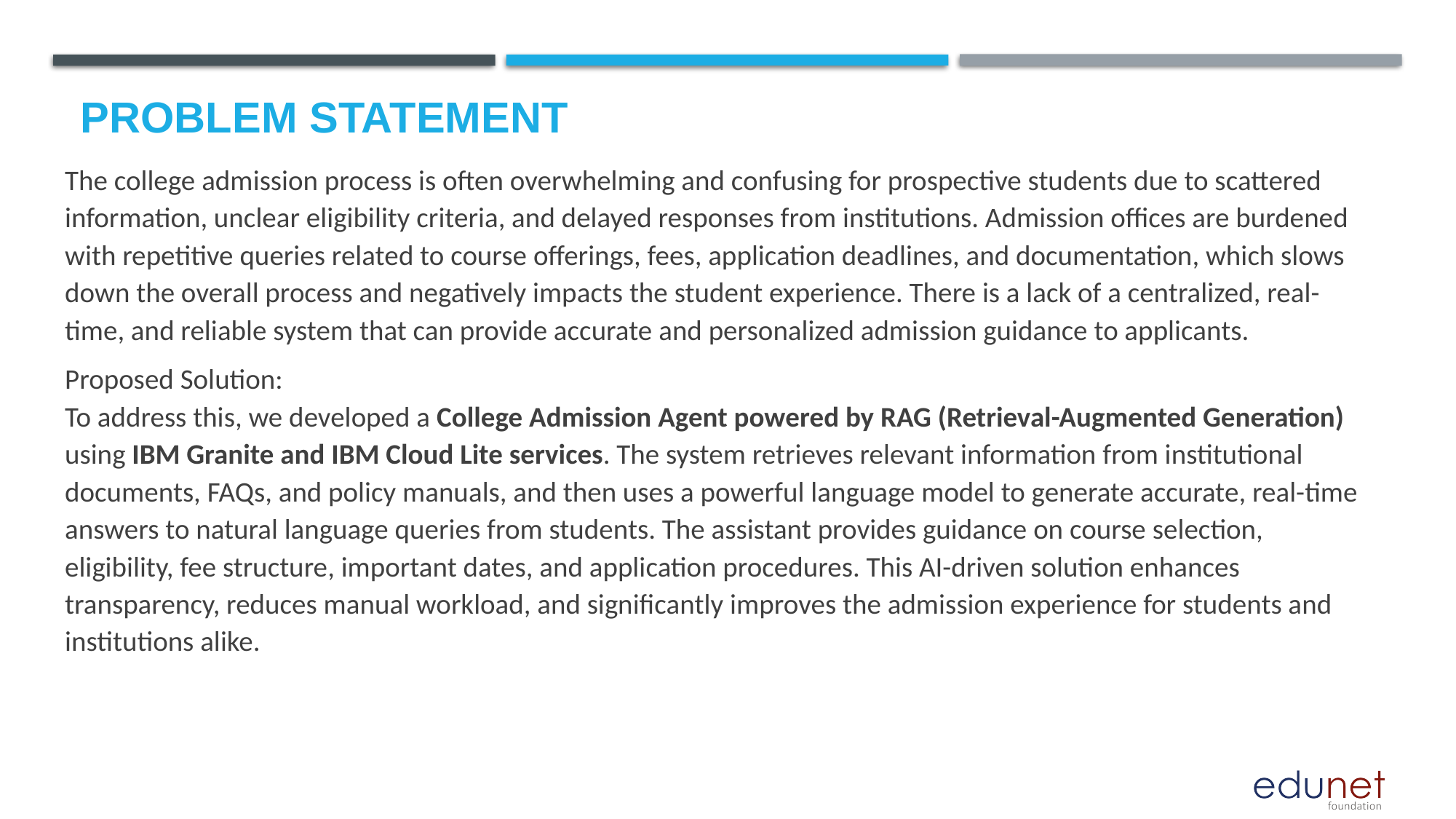

# Problem Statement
The college admission process is often overwhelming and confusing for prospective students due to scattered information, unclear eligibility criteria, and delayed responses from institutions. Admission offices are burdened with repetitive queries related to course offerings, fees, application deadlines, and documentation, which slows down the overall process and negatively impacts the student experience. There is a lack of a centralized, real-time, and reliable system that can provide accurate and personalized admission guidance to applicants.
Proposed Solution:
To address this, we developed a College Admission Agent powered by RAG (Retrieval-Augmented Generation) using IBM Granite and IBM Cloud Lite services. The system retrieves relevant information from institutional documents, FAQs, and policy manuals, and then uses a powerful language model to generate accurate, real-time answers to natural language queries from students. The assistant provides guidance on course selection, eligibility, fee structure, important dates, and application procedures. This AI-driven solution enhances transparency, reduces manual workload, and significantly improves the admission experience for students and institutions alike.